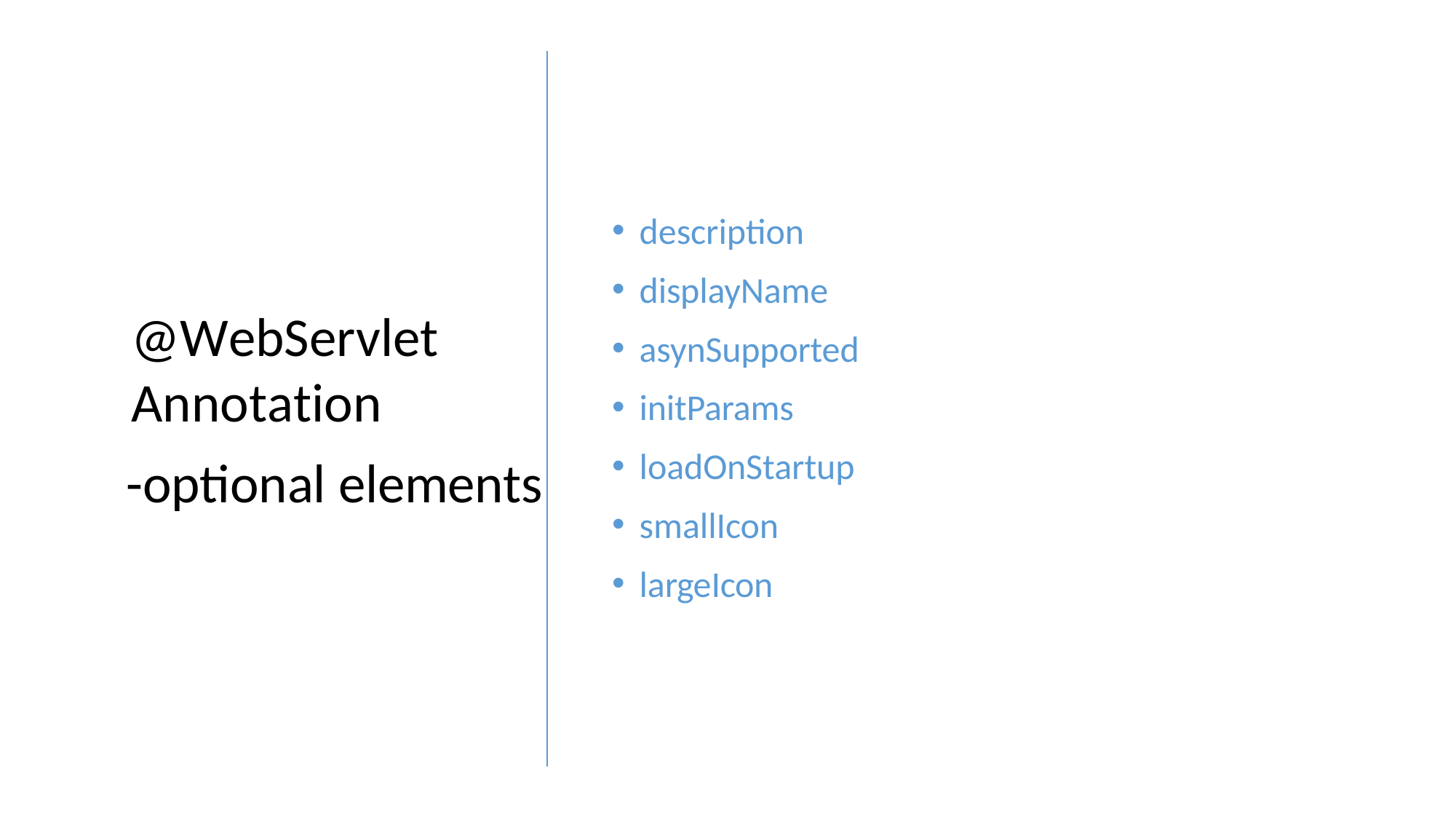

description
displayName
asynSupported
initParams
loadOnStartup
smallIcon
largeIcon
@WebServlet    Annotation
-optional elements
6